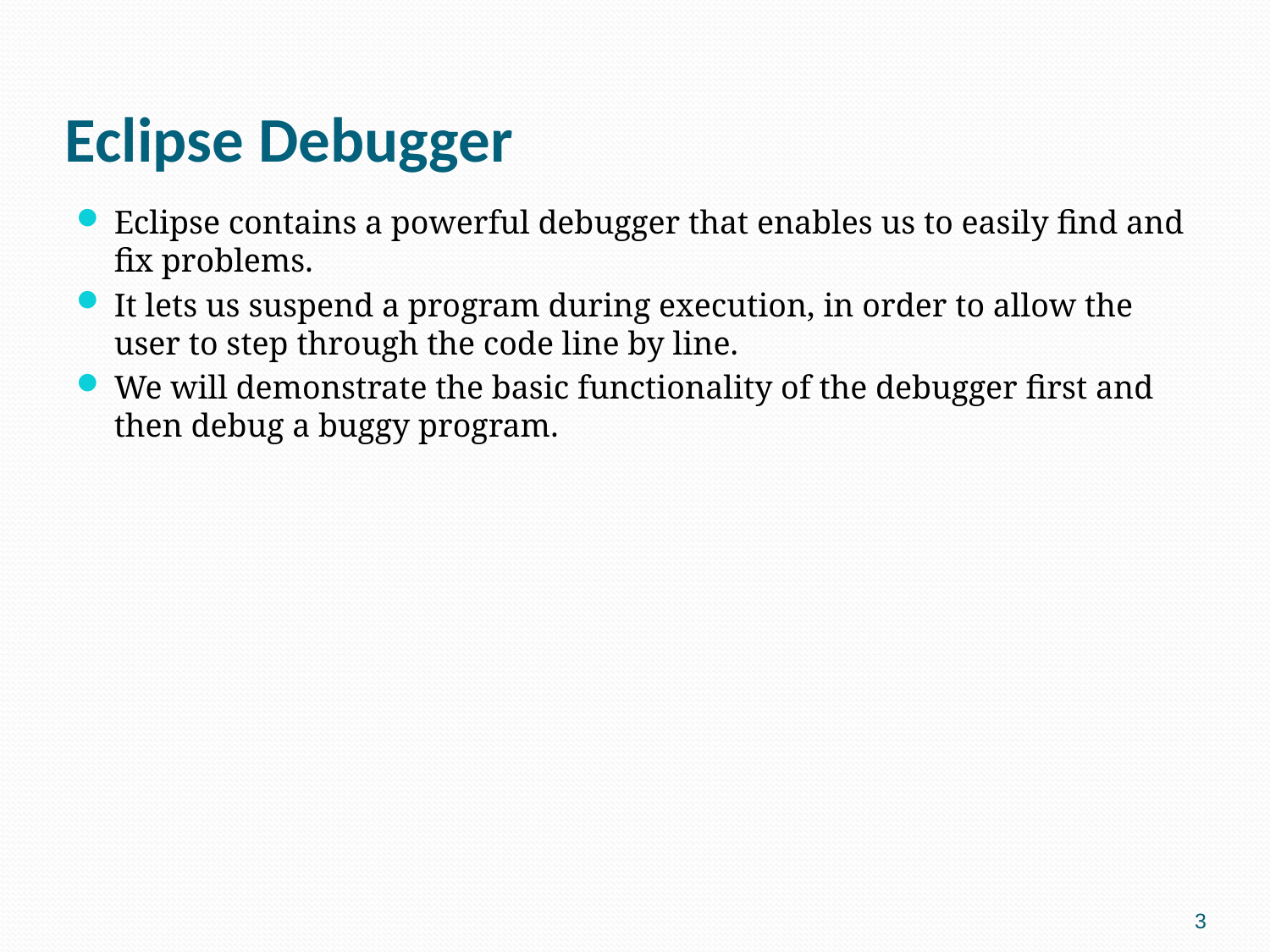

# Eclipse Debugger
Eclipse contains a powerful debugger that enables us to easily find and fix problems.
It lets us suspend a program during execution, in order to allow the user to step through the code line by line.
We will demonstrate the basic functionality of the debugger first and then debug a buggy program.
3